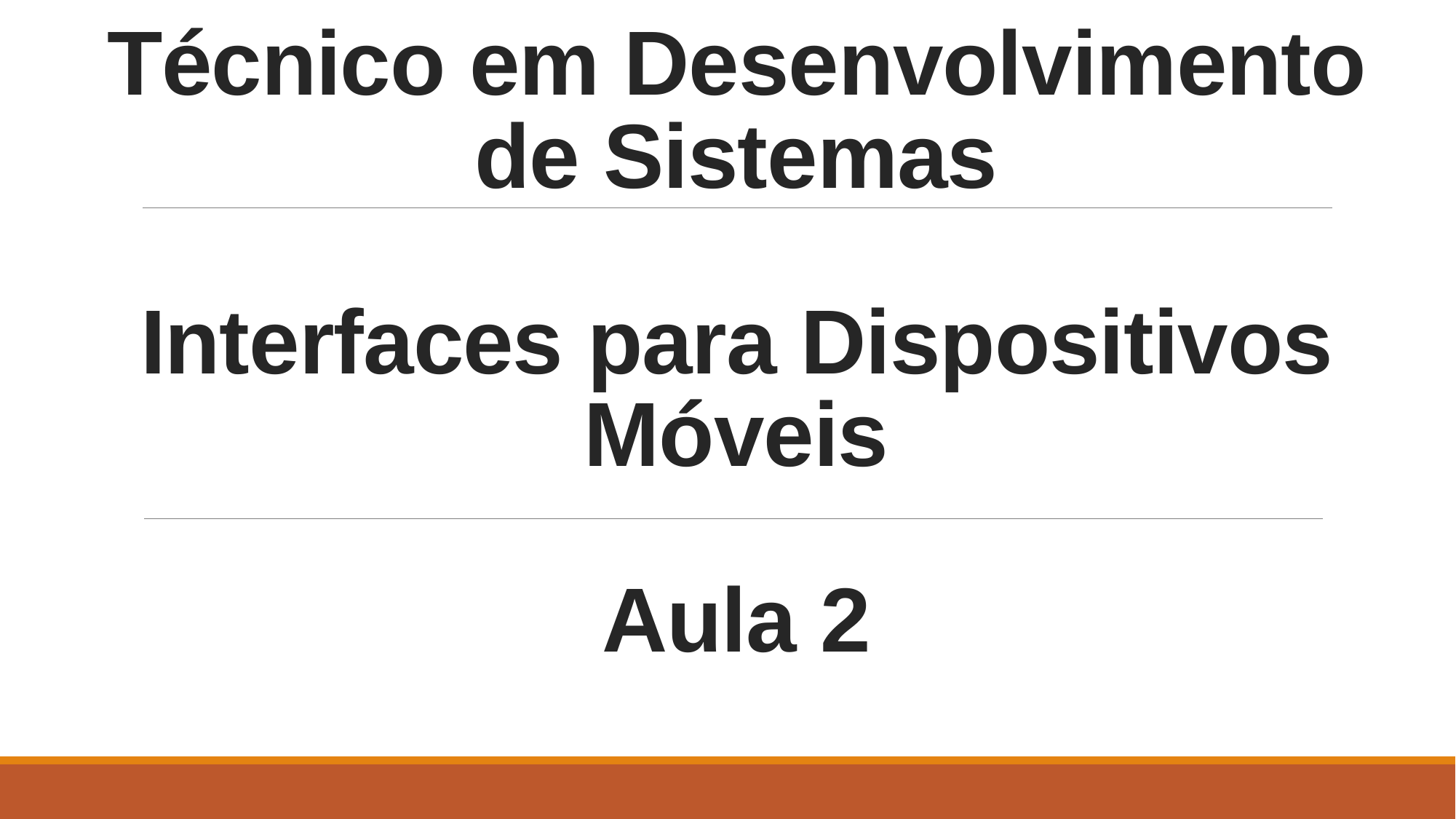

# Técnico em Desenvolvimento de Sistemas Interfaces para Dispositivos Móveis Aula 2
Professor Rafael Nogueira Leme